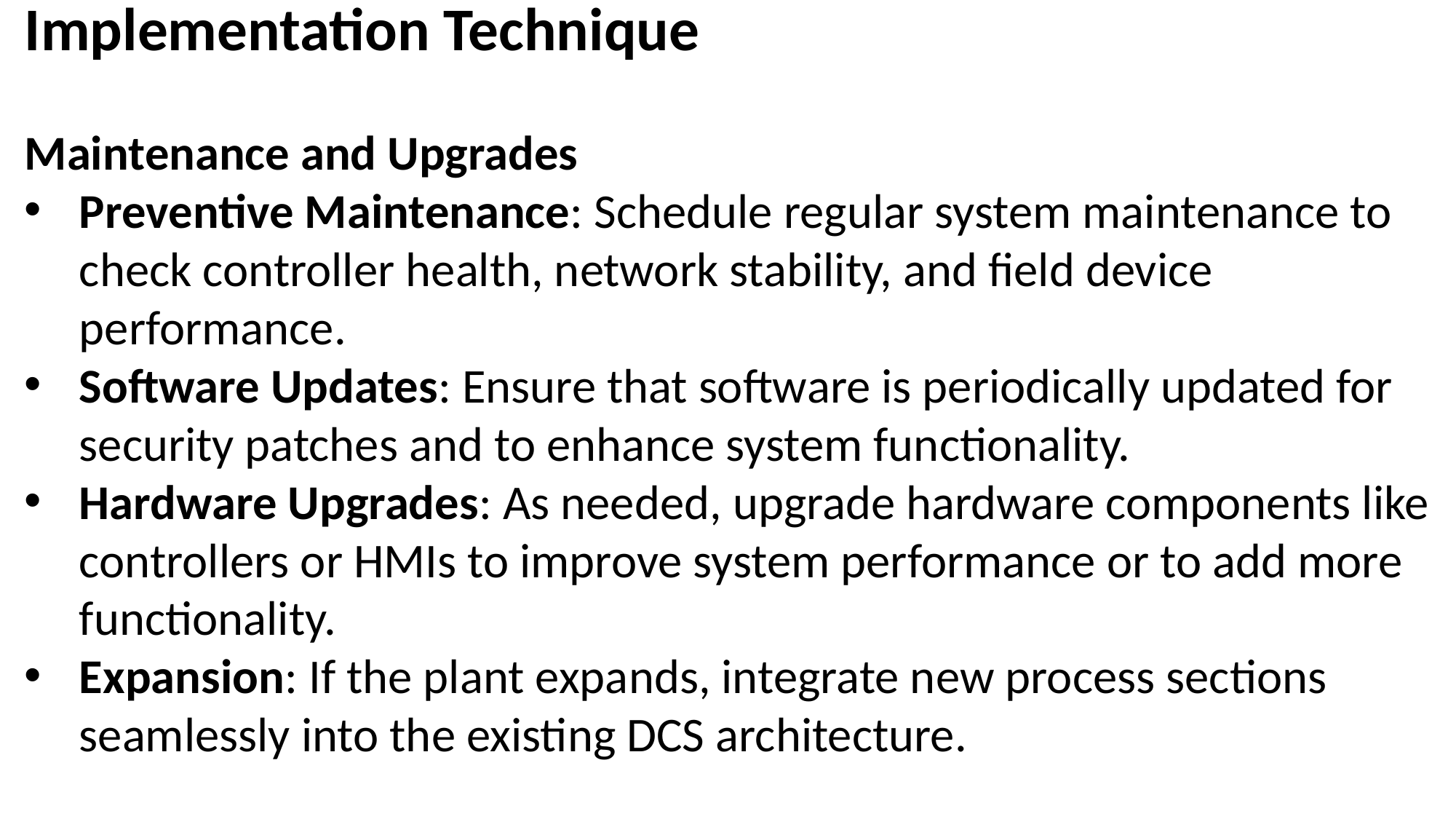

Implementation Technique

Maintenance and Upgrades
Preventive Maintenance: Schedule regular system maintenance to check controller health, network stability, and field device performance.
Software Updates: Ensure that software is periodically updated for security patches and to enhance system functionality.
Hardware Upgrades: As needed, upgrade hardware components like controllers or HMIs to improve system performance or to add more functionality.
Expansion: If the plant expands, integrate new process sections seamlessly into the existing DCS architecture.